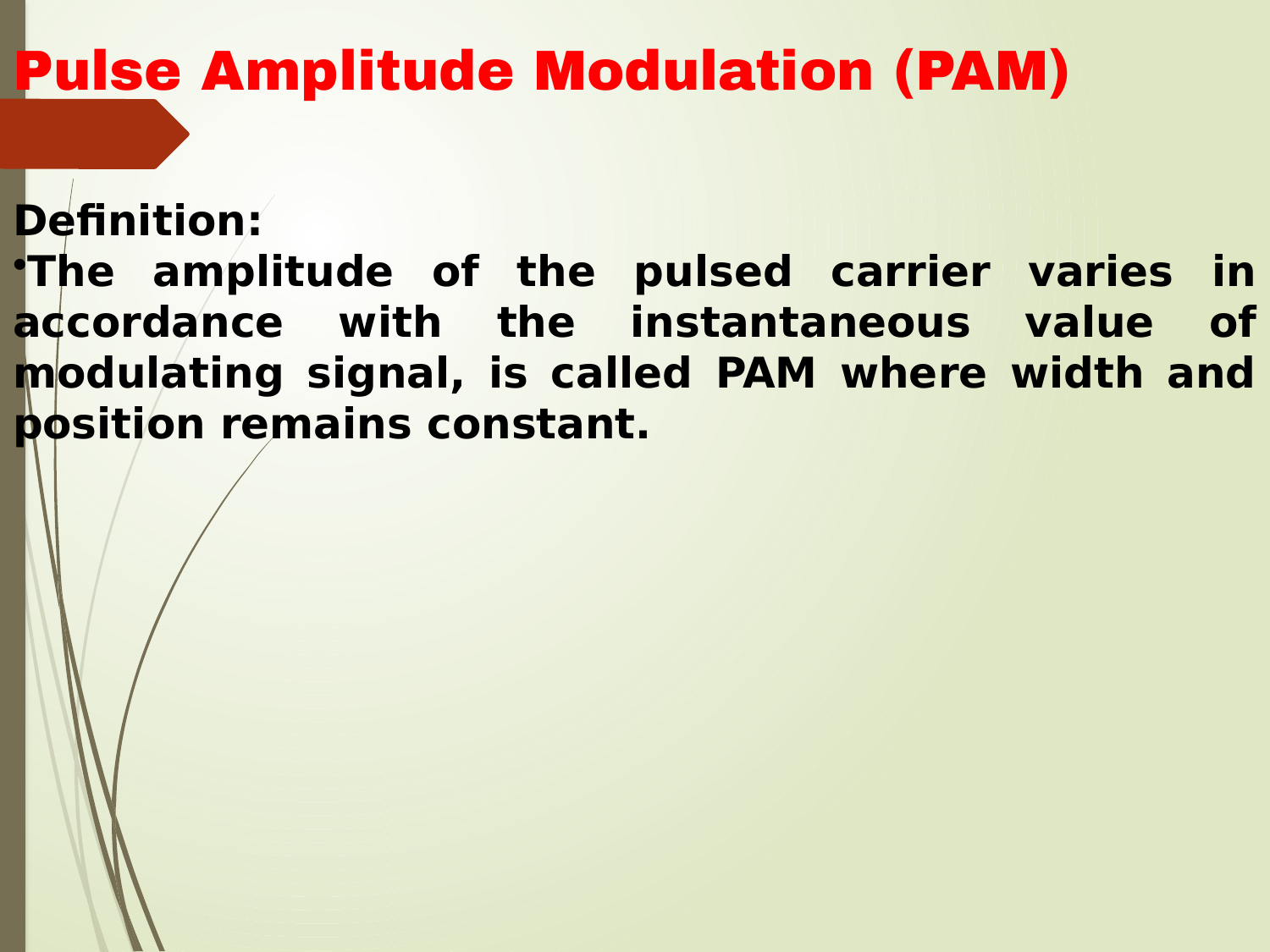

Definition:
The amplitude of the pulsed carrier varies in accordance with the instantaneous value of modulating signal, is called PAM where width and position remains constant.

Pulse Amplitude Modulation (PAM)